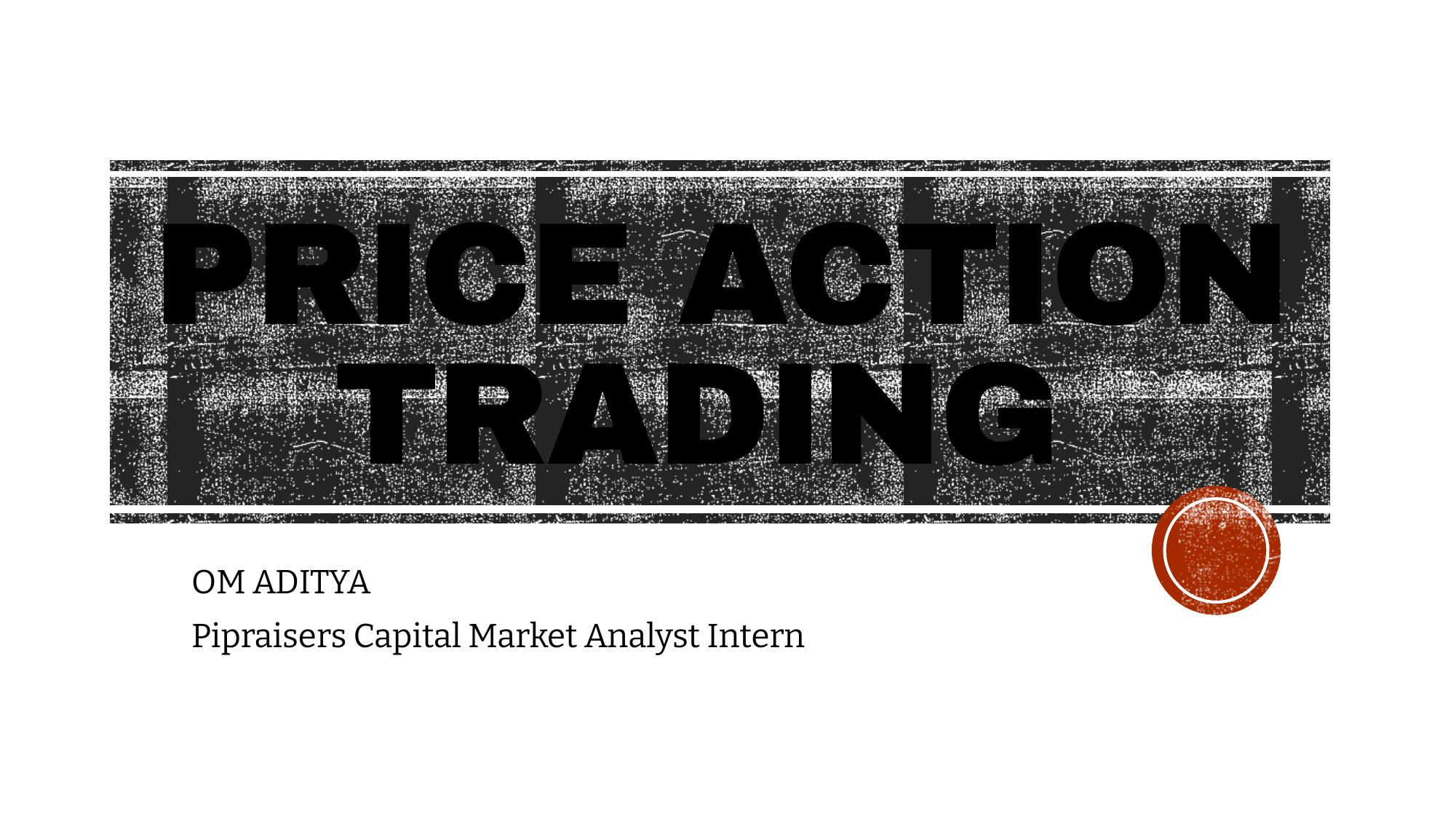

# Price Action Trading
OM ADITYA
Pipraisers Capital Market Analyst Intern